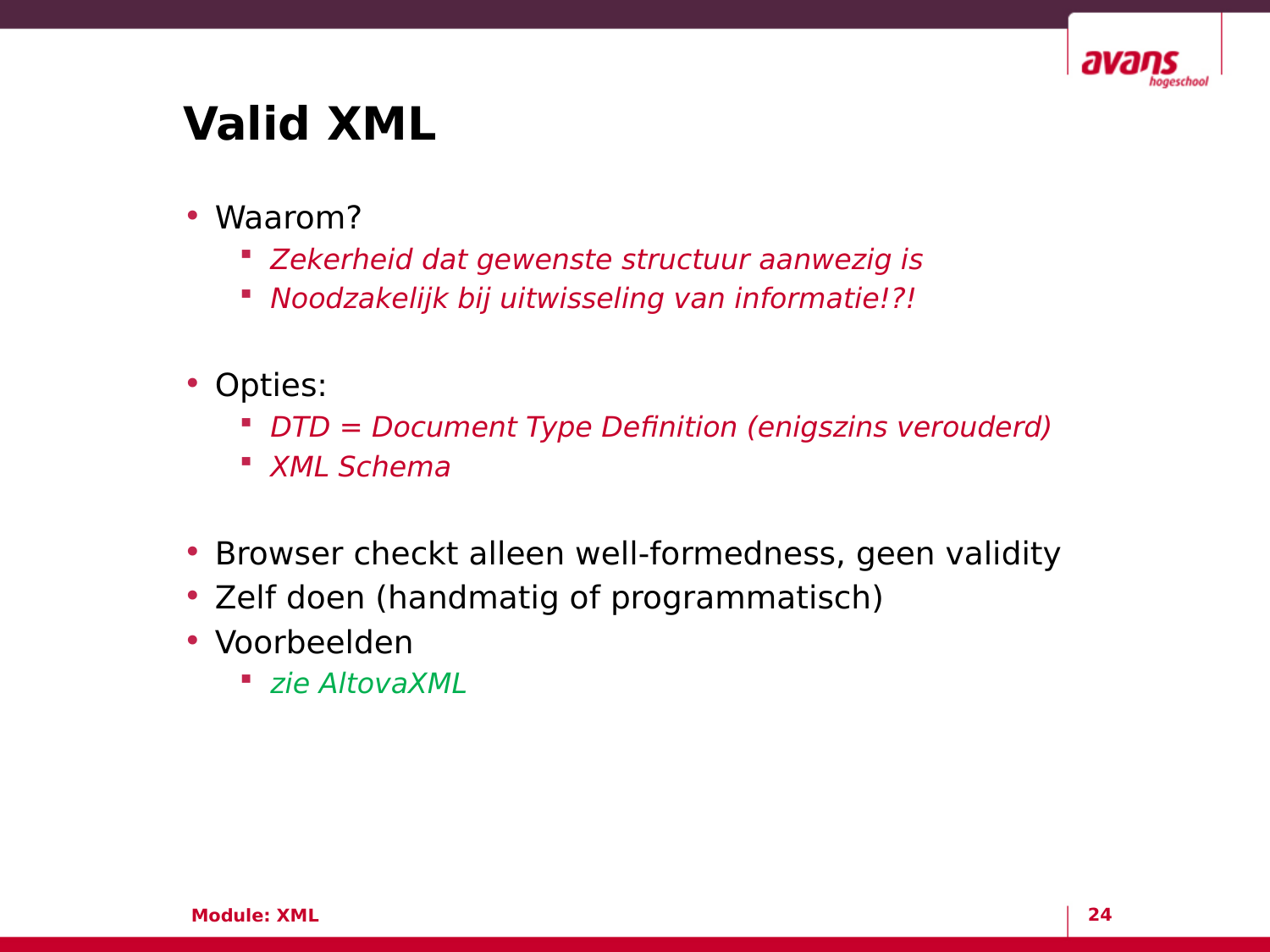

# Valid XML
Waarom?
Zekerheid dat gewenste structuur aanwezig is
Noodzakelijk bij uitwisseling van informatie!?!

Opties:
DTD = Document Type Definition (enigszins verouderd)
XML Schema

Browser checkt alleen well-formedness, geen validity
Zelf doen (handmatig of programmatisch)
Voorbeelden
zie AltovaXML
24